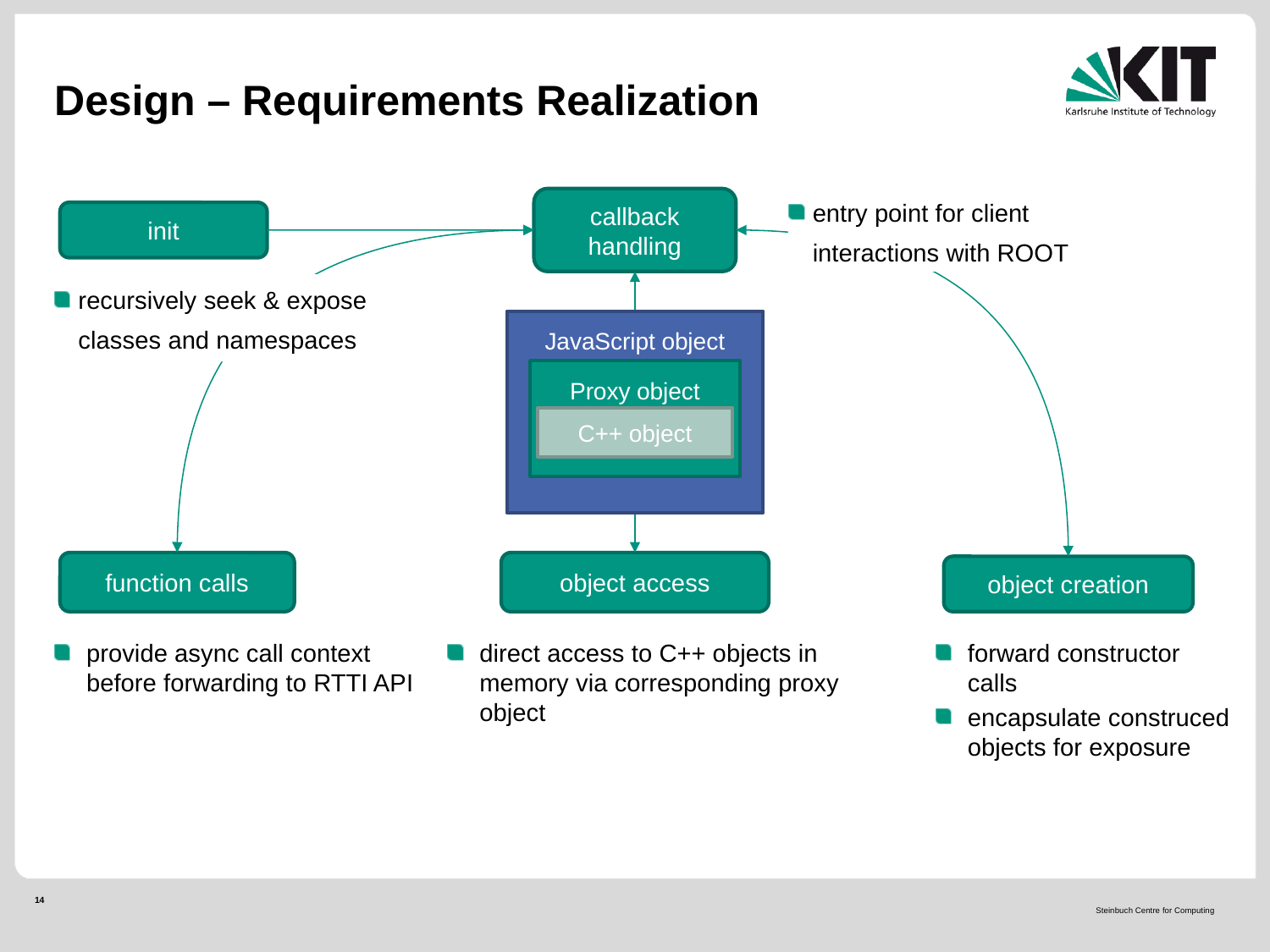

# Design – Requirements Realization
entry point for client interactions with ROOT
callback
handling
init
recursively seek & expose classes and namespaces
JavaScript object

Proxy object

C++ object
function calls
object access
object creation
provide async call context before forwarding to RTTI API
direct access to C++ objects in memory via corresponding proxy object
forward constructor calls
encapsulate construced objects for exposure